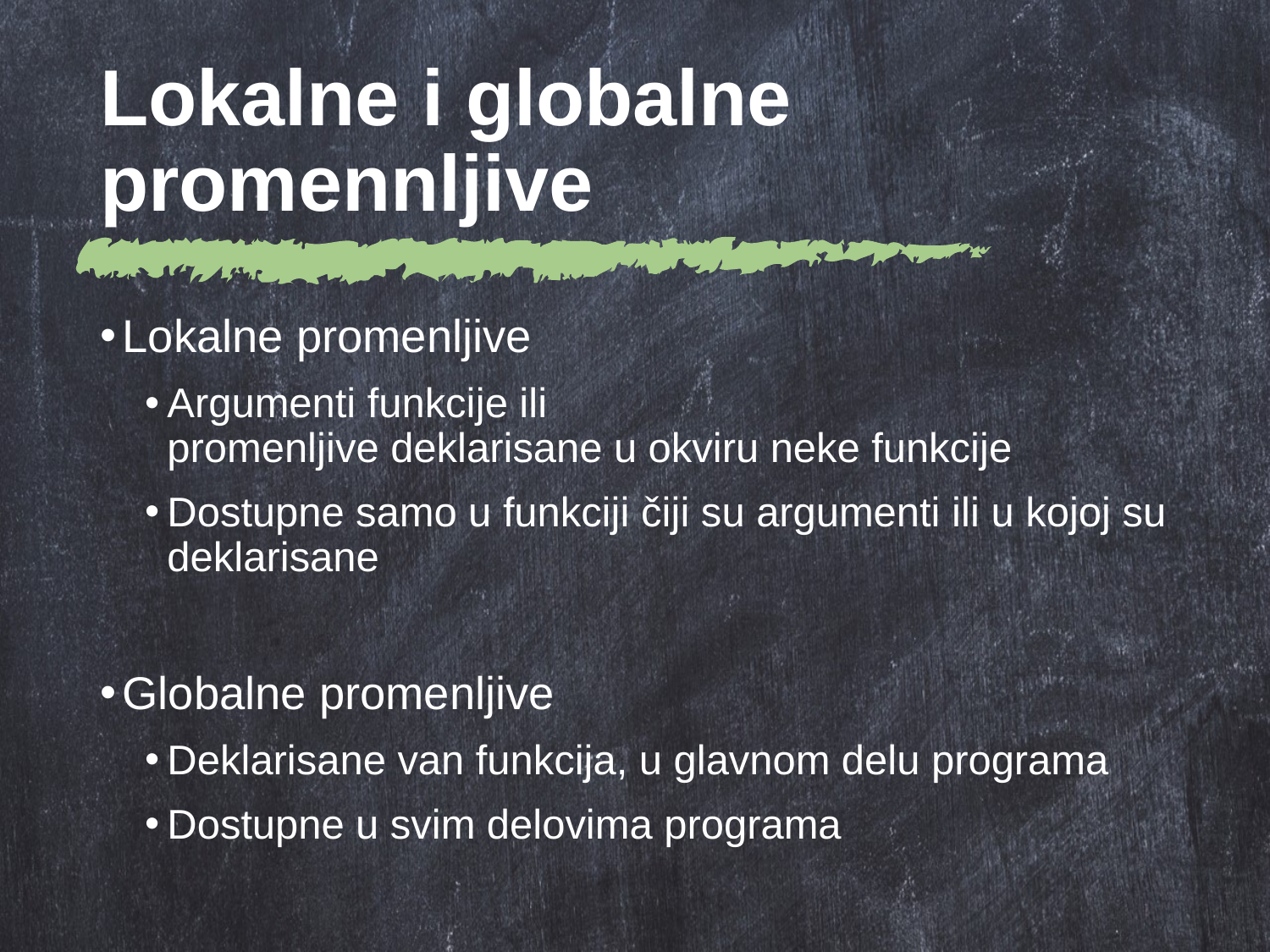

# Lokalne i globalne promennljive
Lokalne promenljive
Argumenti funkcije ili
promenljive deklarisane u okviru neke funkcije
Dostupne samo u funkciji čiji su argumenti ili u kojoj su deklarisane

Globalne promenljive
Deklarisane van funkcija, u glavnom delu programa
Dostupne u svim delovima programa